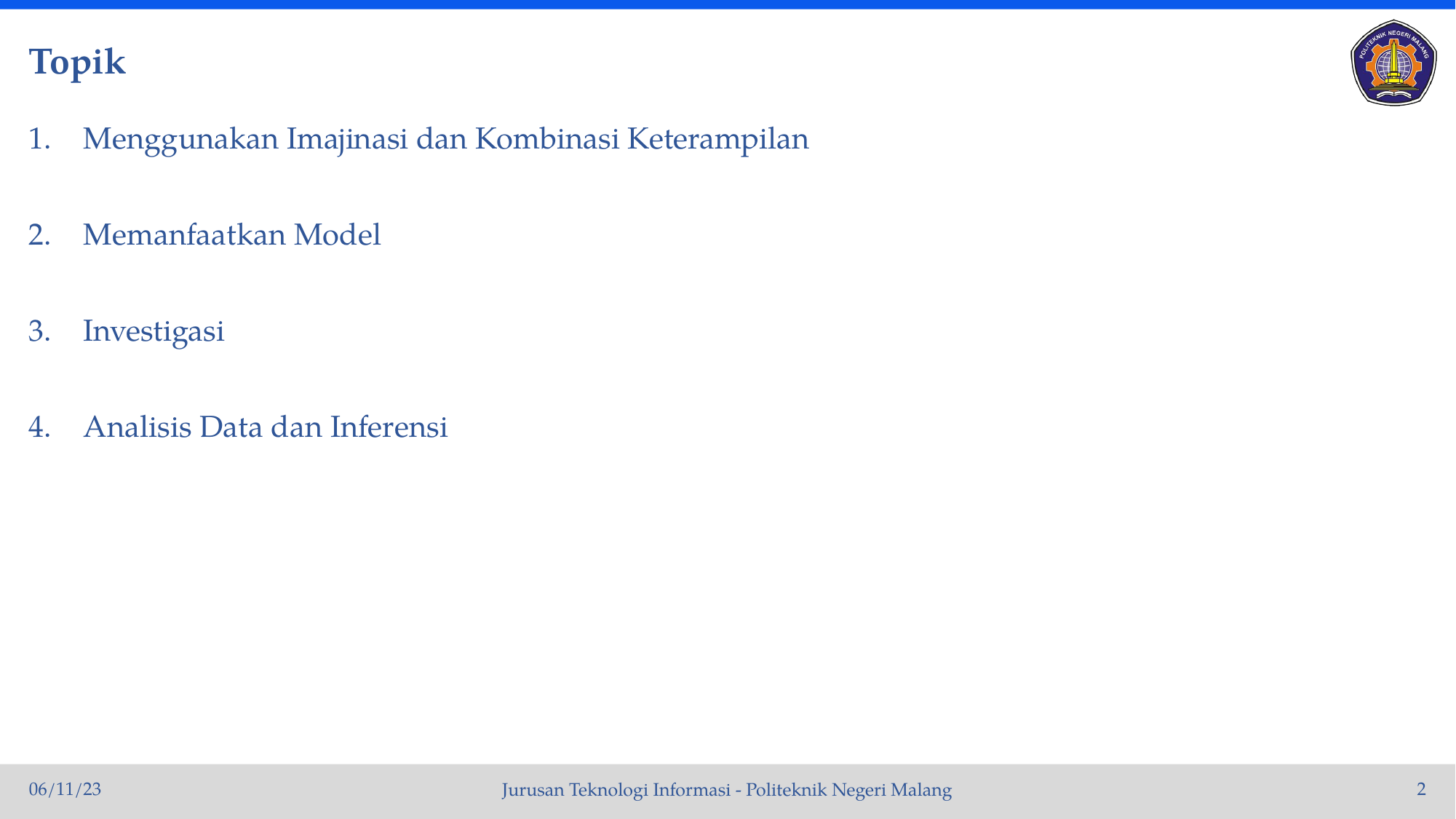

# Topik
Menggunakan Imajinasi dan Kombinasi Keterampilan

Memanfaatkan Model

Investigasi

Analisis Data dan Inferensi
06/11/23
2
Jurusan Teknologi Informasi - Politeknik Negeri Malang